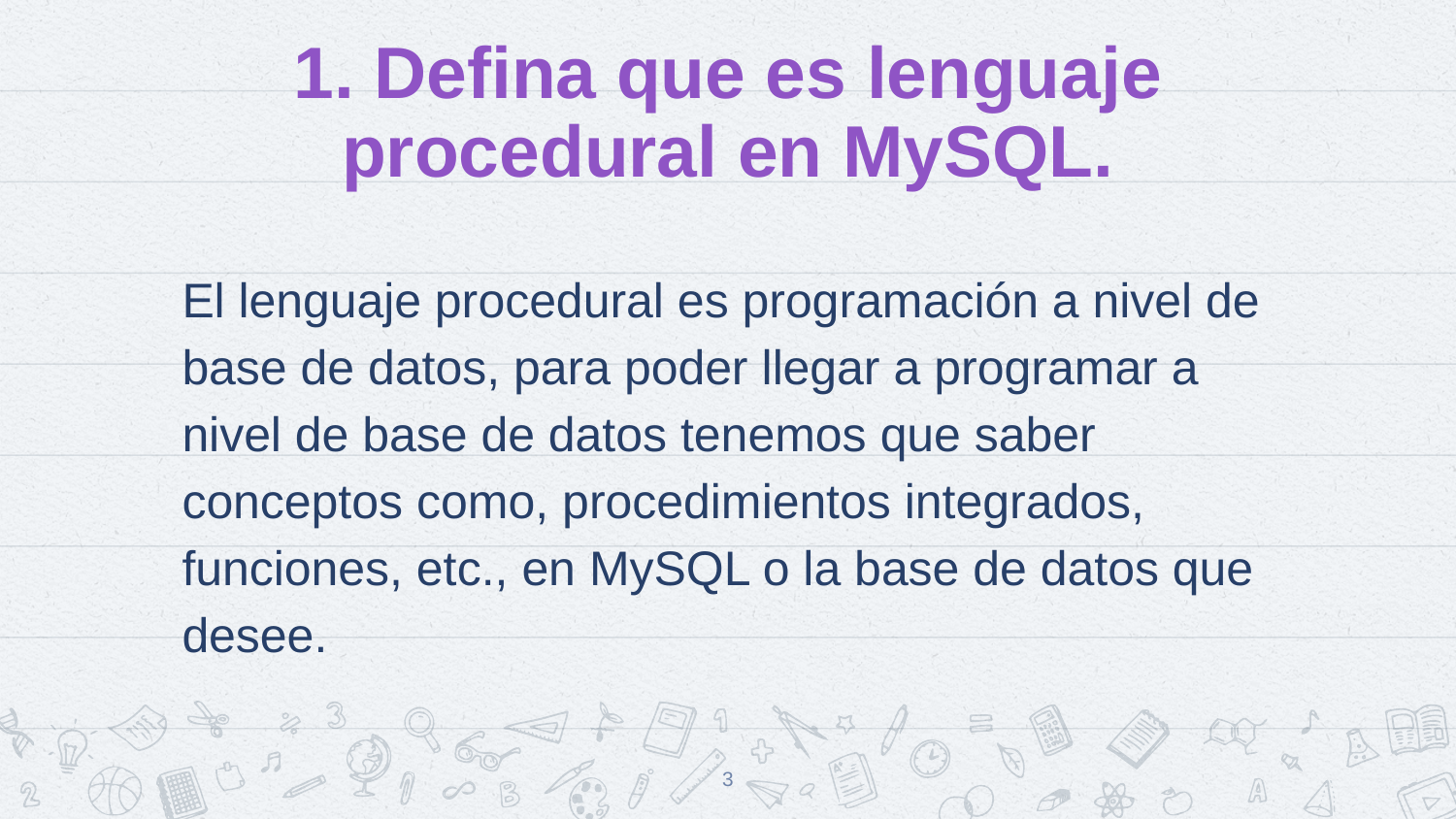

# 1. Defina que es lenguaje procedural en MySQL.
El lenguaje procedural es programación a nivel de base de datos, para poder llegar a programar a nivel de base de datos tenemos que saber conceptos como, procedimientos integrados,  funciones, etc., en MySQL o la base de datos que desee.
3